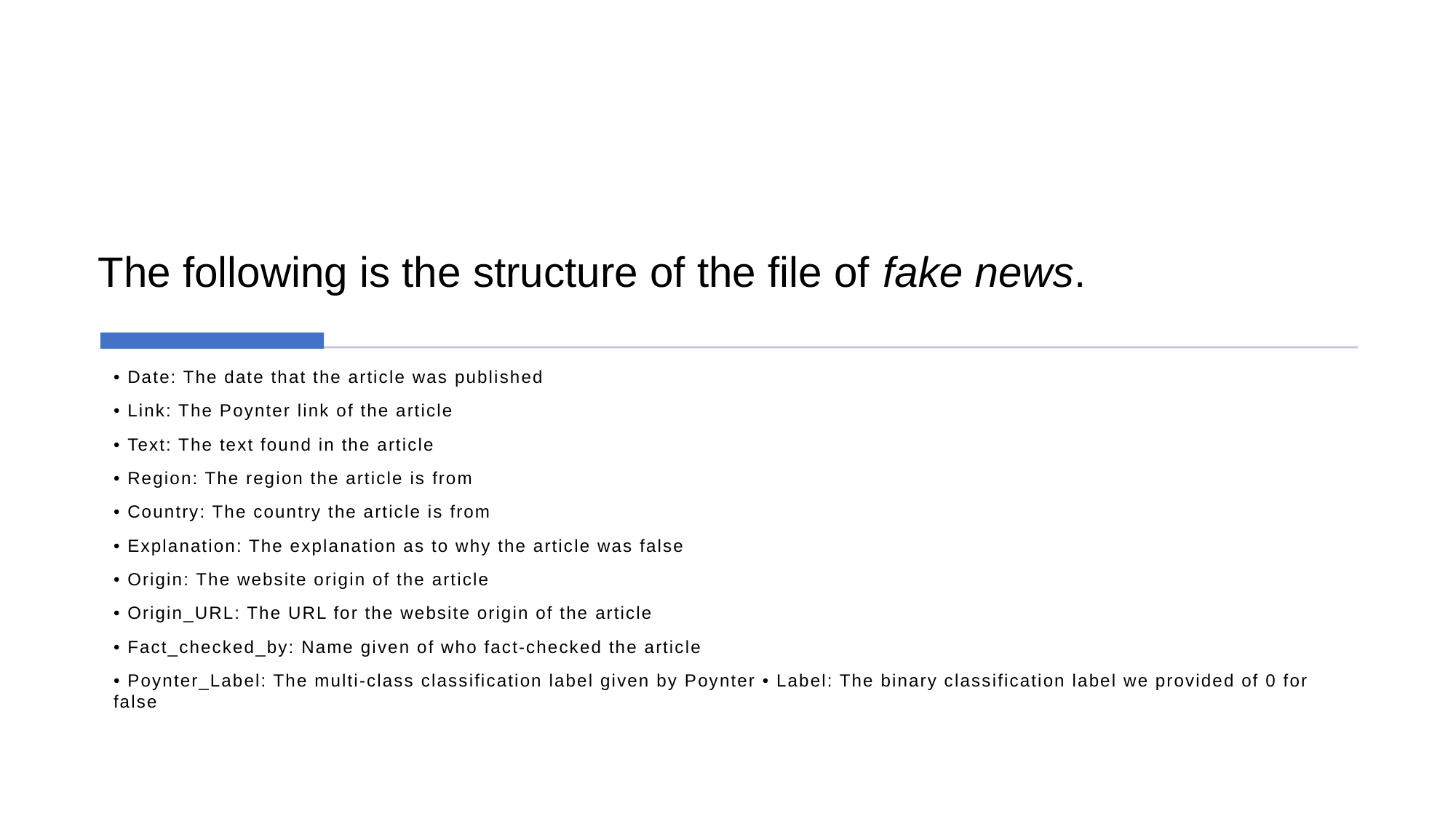

The following is the structure of the file of fake news.

• Date: The date that the article was published
• Link: The Poynter link of the article
• Text: The text found in the article
• Region: The region the article is from
• Country: The country the article is from
• Explanation: The explanation as to why the article was false
• Origin: The website origin of the article
• Origin_URL: The URL for the website origin of the article
• Fact_checked_by: Name given of who fact-checked the article
• Poynter_Label: The multi-class classification label given by Poynter • Label: The binary classification label we provided of 0 for false